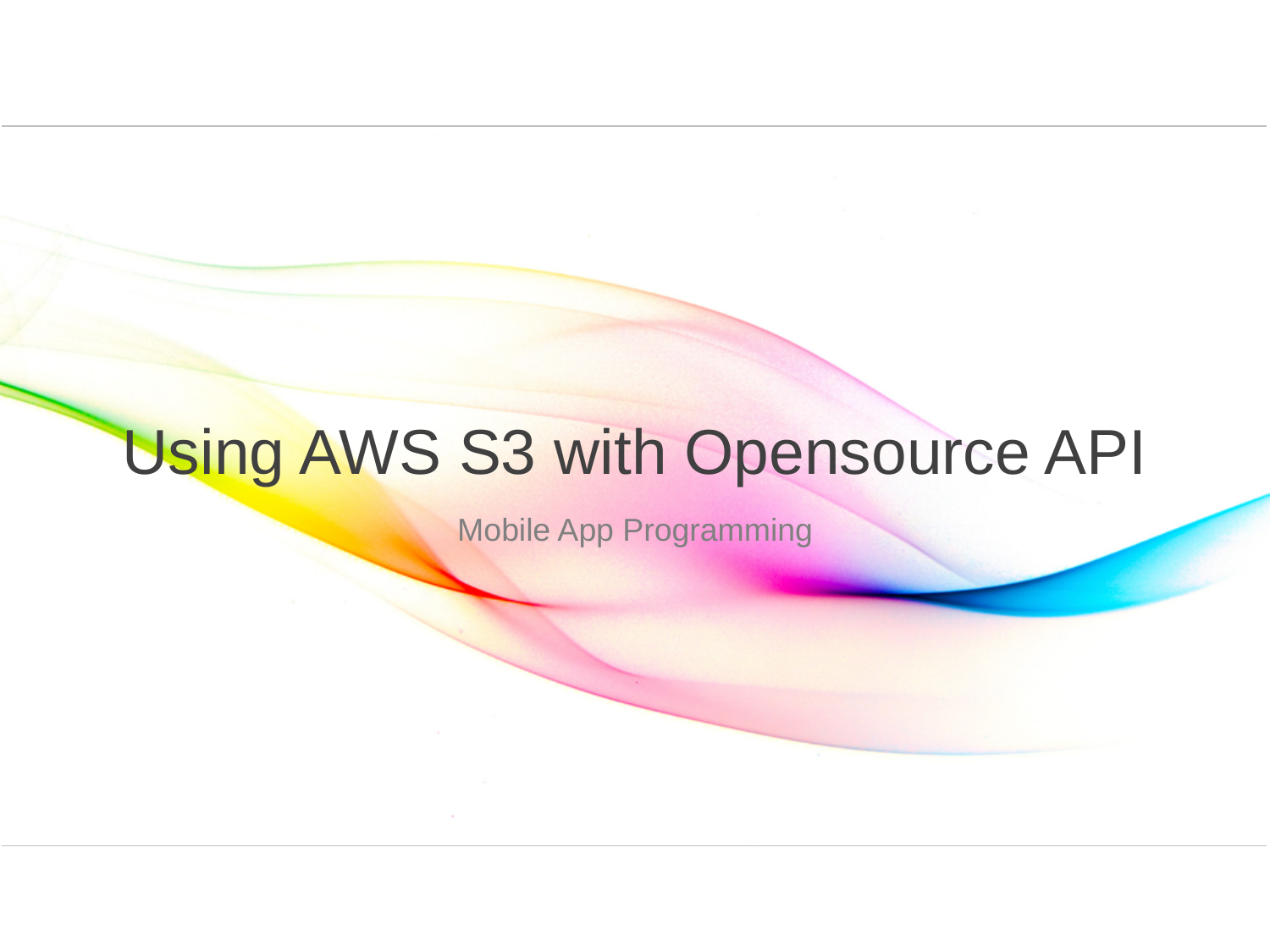

# Using AWS S3 with Opensource API
Mobile App Programming